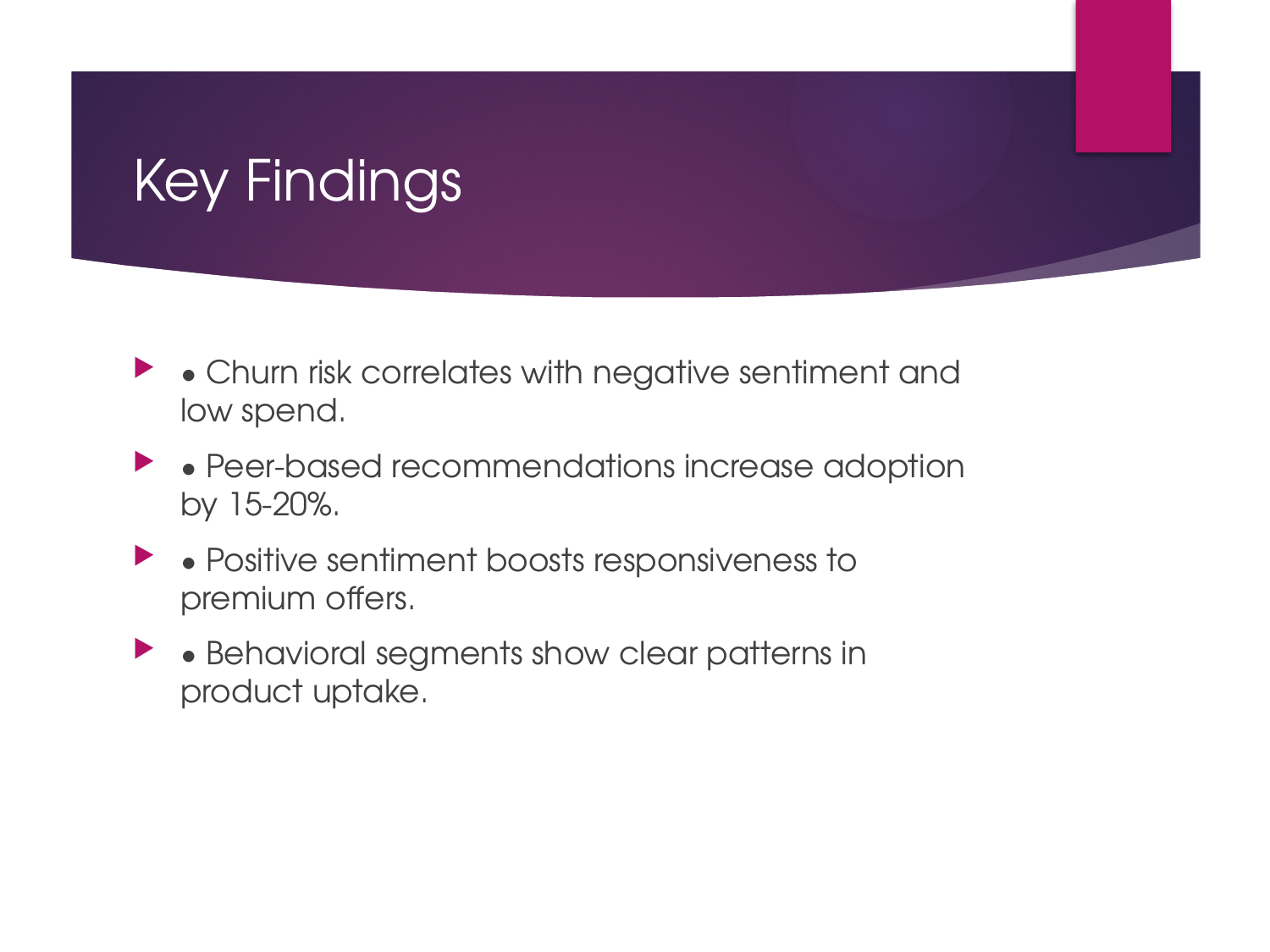

# Key Findings
• Churn risk correlates with negative sentiment and low spend.
• Peer-based recommendations increase adoption by 15-20%.
• Positive sentiment boosts responsiveness to premium offers.
• Behavioral segments show clear patterns in product uptake.